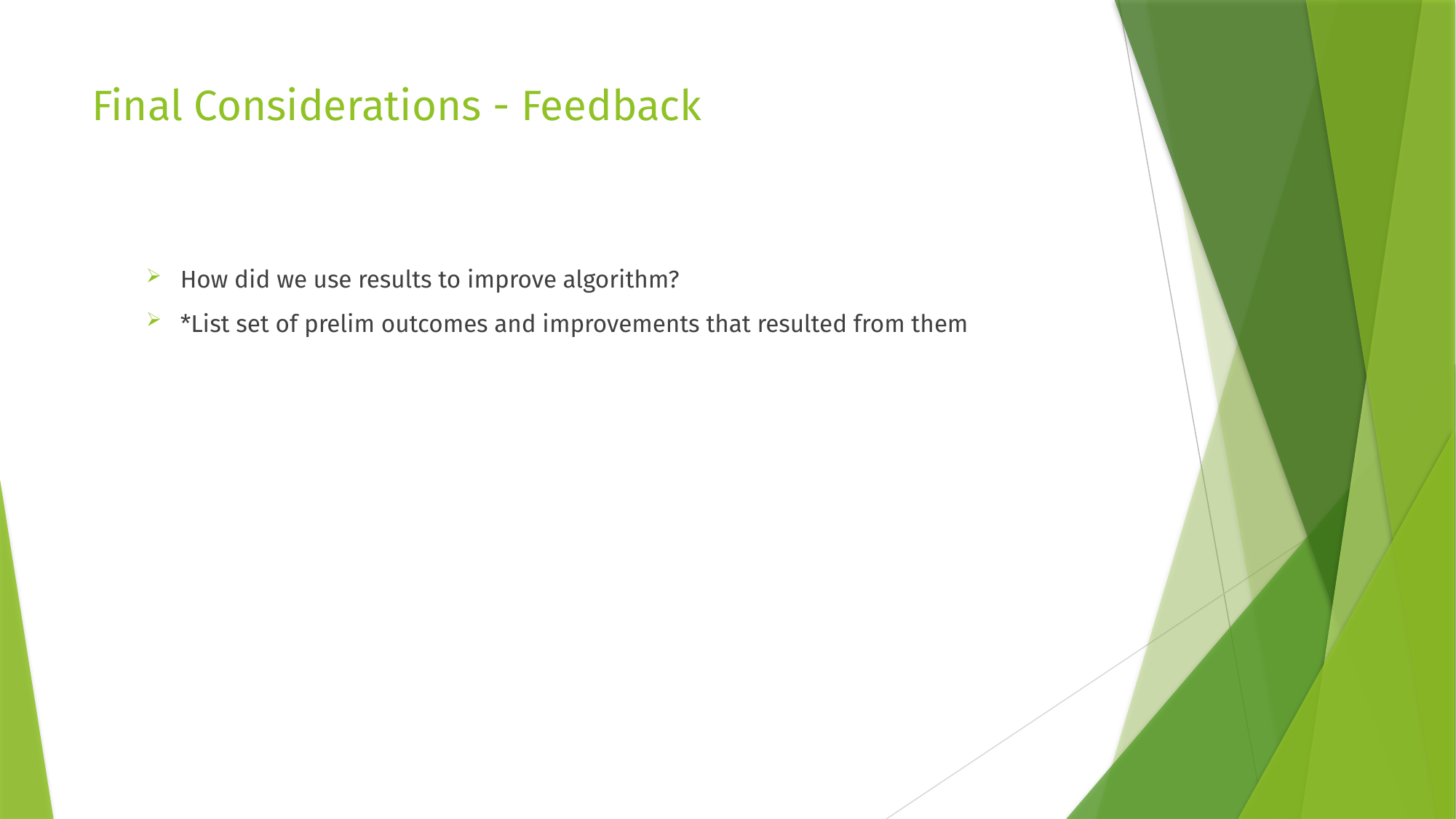

# Final Considerations - Feedback
How did we use results to improve algorithm?
*List set of prelim outcomes and improvements that resulted from them